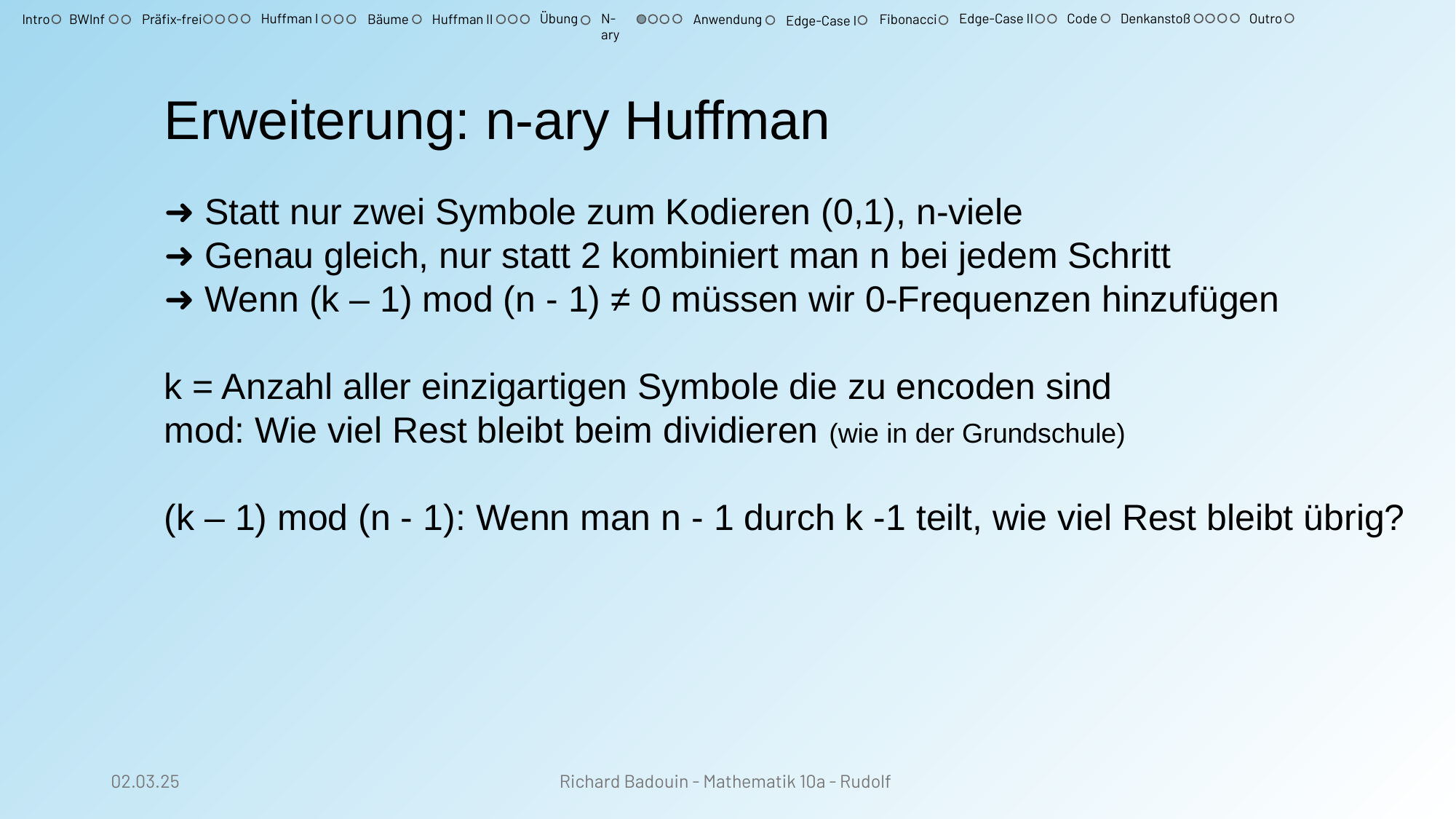

Outro
Huffman I
Übung
N-ary
Edge-Case II
Code
Denkanstoß
Intro
BWInf
Präfix-frei
Bäume
Huffman II
Anwendung
Fibonacci
Edge-Case I

Erweiterung: n-ary Huffman
➜ Statt nur zwei Symbole zum Kodieren (0,1), n-viele
➜ Genau gleich, nur statt 2 kombiniert man n bei jedem Schritt
➜ Wenn (k – 1) mod (n - 1) ≠ 0 müssen wir 0-Frequenzen hinzufügen

k = Anzahl aller einzigartigen Symbole die zu encoden sind
mod: Wie viel Rest bleibt beim dividieren (wie in der Grundschule)

(k – 1) mod (n - 1): Wenn man n - 1 durch k -1 teilt, wie viel Rest bleibt übrig?
02.03.25
Richard Badouin - Mathematik 10a - Rudolf